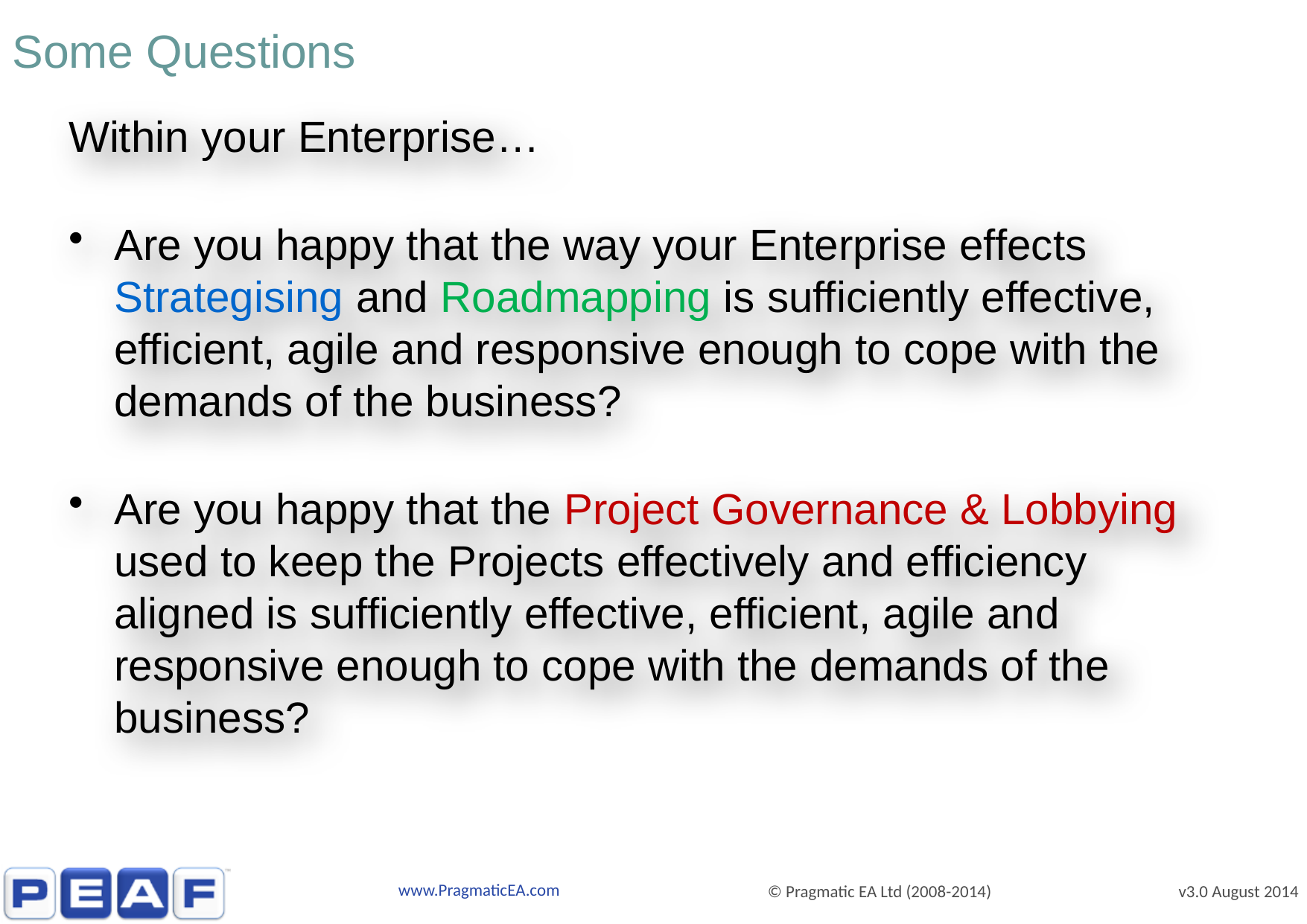

# Some Questions
Within your Enterprise…
Are you happy that the way your Enterprise effects  Strategising and Roadmapping is sufficiently effective, efficient, agile and responsive enough to cope with the demands of the business?
Are you happy that the Project Governance & Lobbying used to keep the Projects effectively and efficiency aligned is sufficiently effective, efficient, agile and responsive enough to cope with the demands of the business?